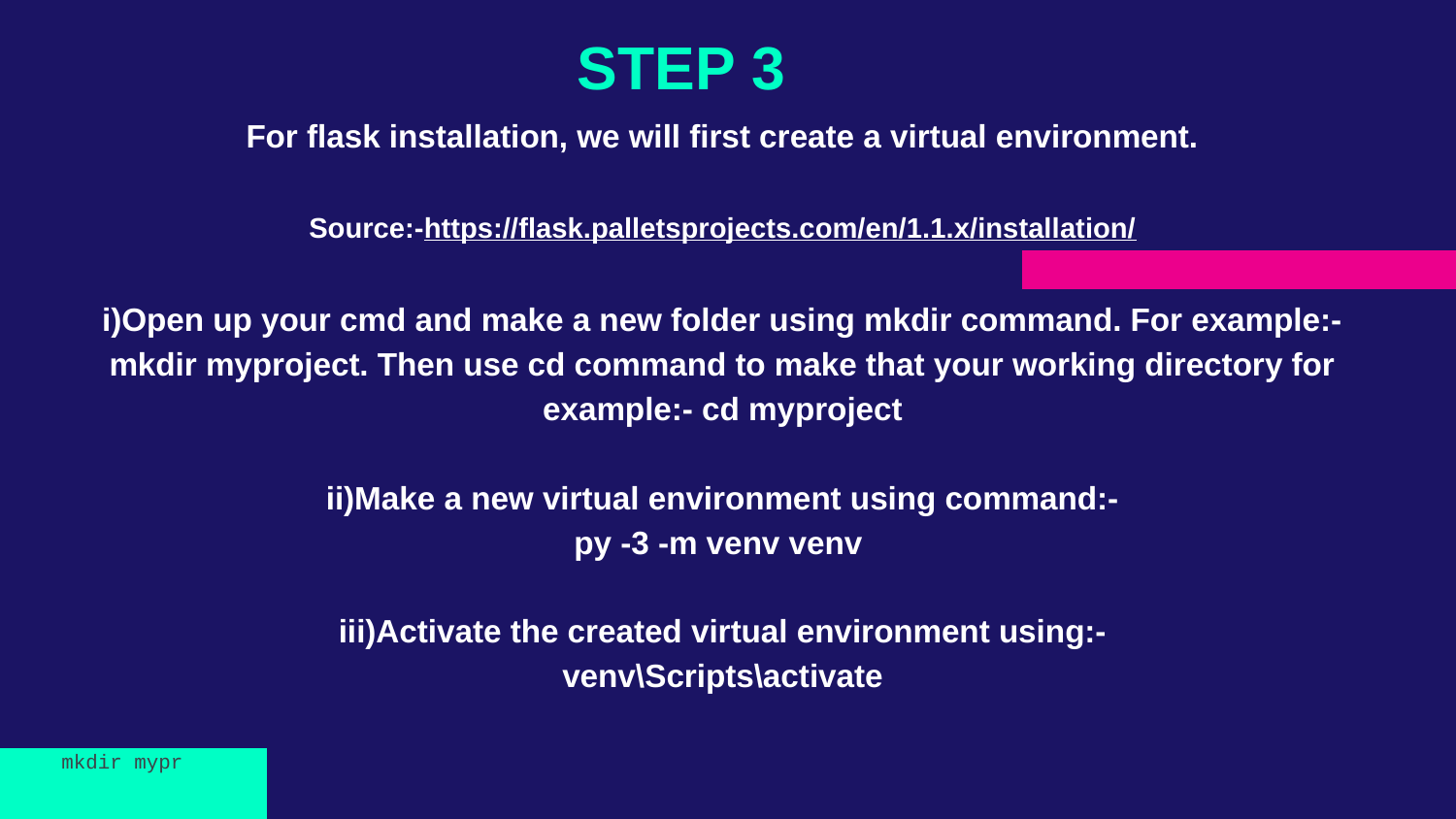

# STEP 3
For flask installation, we will first create a virtual environment.

Source:-https://flask.palletsprojects.com/en/1.1.x/installation/

i)Open up your cmd and make a new folder using mkdir command. For example:- mkdir myproject. Then use cd command to make that your working directory for example:- cd myproject

ii)Make a new virtual environment using command:-
py -3 -m venv venv

iii)Activate the created virtual environment using:-
venv\Scripts\activate

mkdir mypr